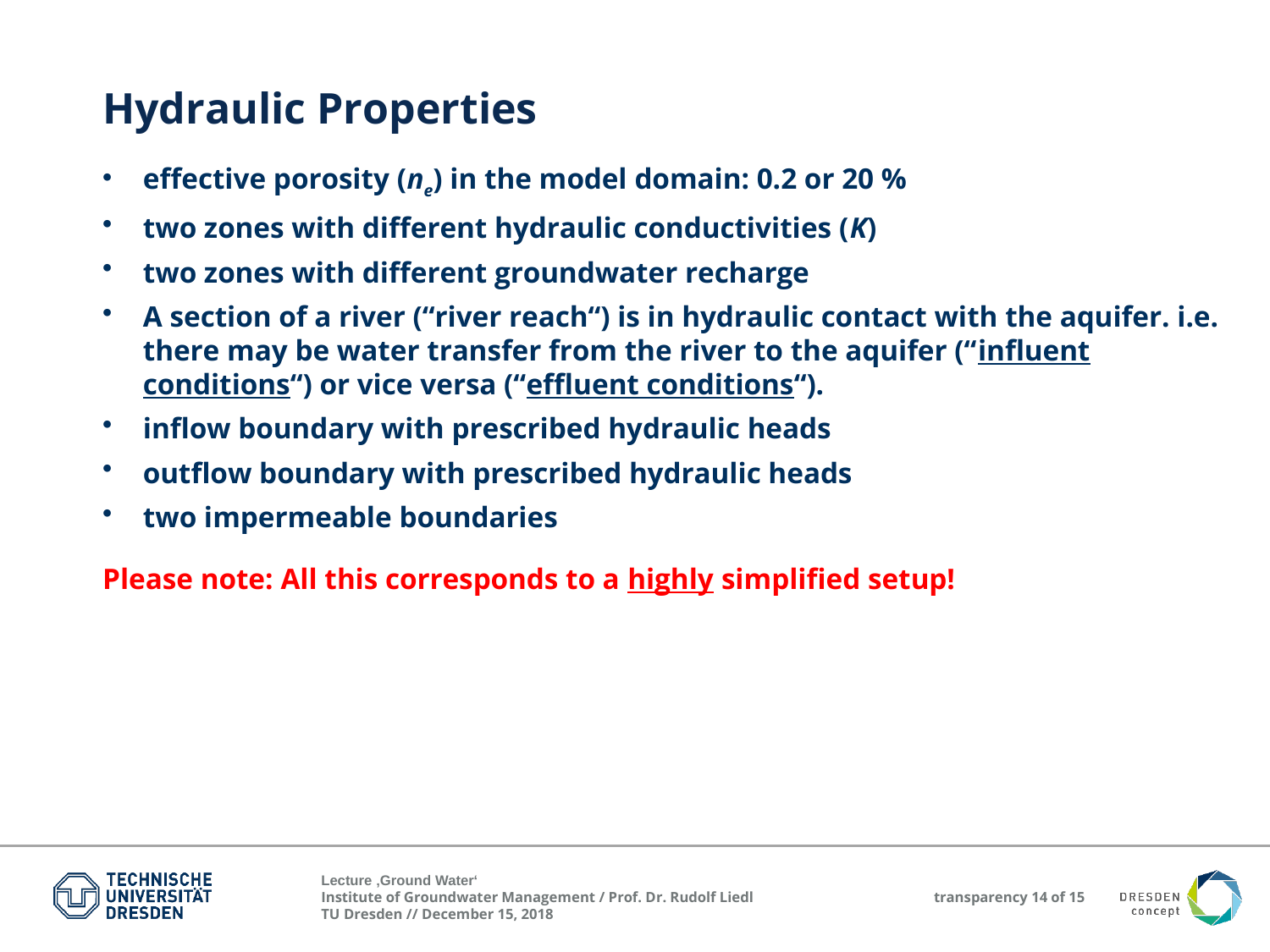

Hydraulic Properties
effective porosity (ne) in the model domain: 0.2 or 20 %
two zones with different hydraulic conductivities (K)
two zones with different groundwater recharge
A section of a river (“river reach“) is in hydraulic contact with the aquifer. i.e. there may be water transfer from the river to the aquifer (“influent conditions“) or vice versa (“effluent conditions“).
inflow boundary with prescribed hydraulic heads
outflow boundary with prescribed hydraulic heads
two impermeable boundaries
Please note: All this corresponds to a highly simplified setup!